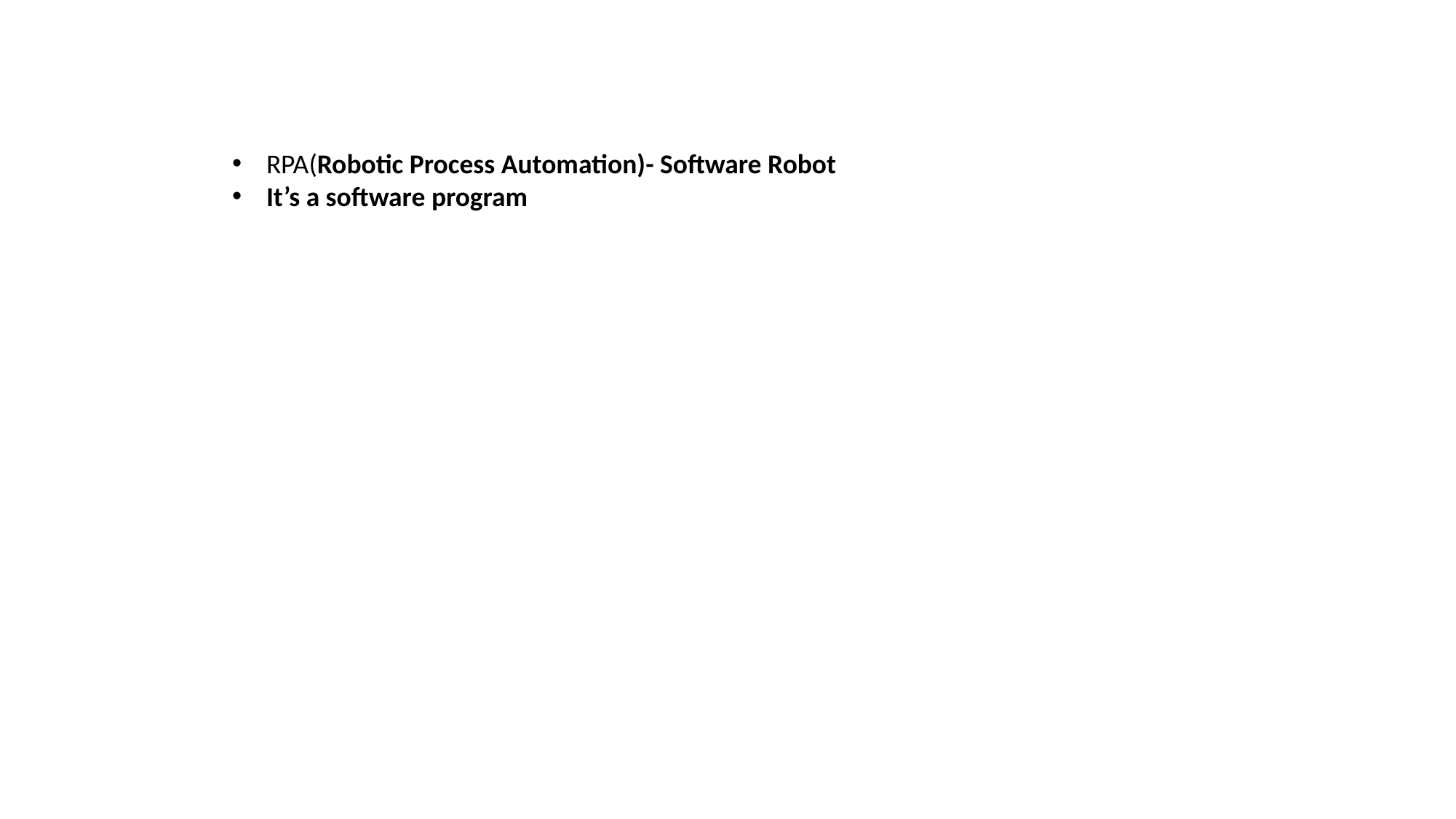

RPA(Robotic Process Automation)- Software Robot
It’s a software program